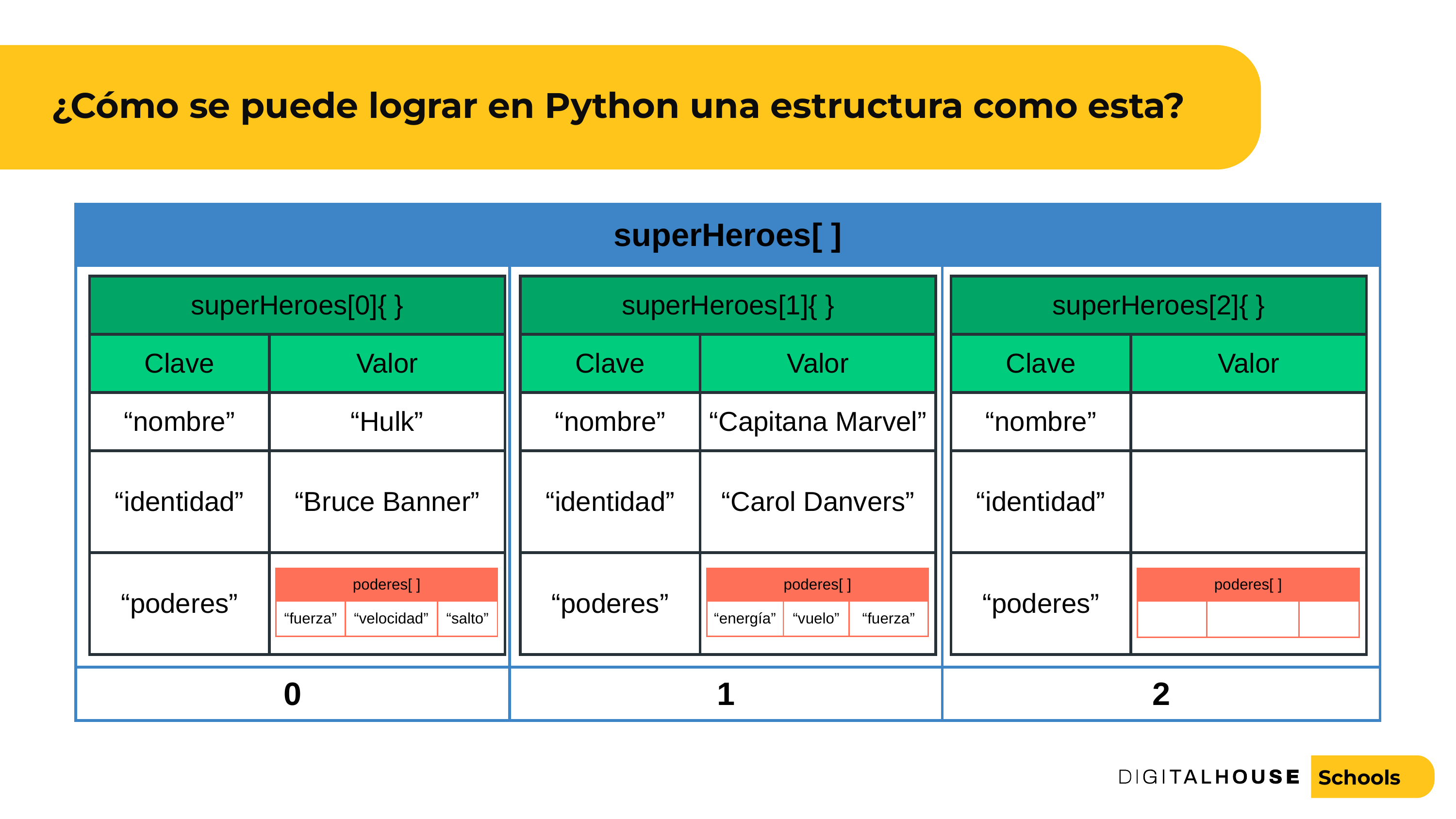

# ¿Cómo se puede lograr en Python una estructura como esta?
| superHeroes[ ] |  |  |
| --- | --- | --- |
|  |  |  |
| 0 | 1 | 2 |
| superHeroes[0]{ } |  |
| --- | --- |
| Clave | Valor |
| “nombre” | “Hulk” |
| “identidad” | “Bruce Banner” |
| “poderes” |  |
| superHeroes[1]{ } |  |
| --- | --- |
| Clave | Valor |
| “nombre” | “Capitana Marvel” |
| “identidad” | “Carol Danvers” |
| “poderes” |  |
| superHeroes[2]{ } |  |
| --- | --- |
| Clave | Valor |
| “nombre” |  |
| “identidad” |  |
| “poderes” |  |
| poderes[ ] |  |  |
| --- | --- | --- |
| “fuerza” | “velocidad” | “salto” |
| poderes[ ] |  |  |
| --- | --- | --- |
| “energía” | “vuelo” | “fuerza” |
| poderes[ ] |  |  |
| --- | --- | --- |
|  |  |  |
Schools